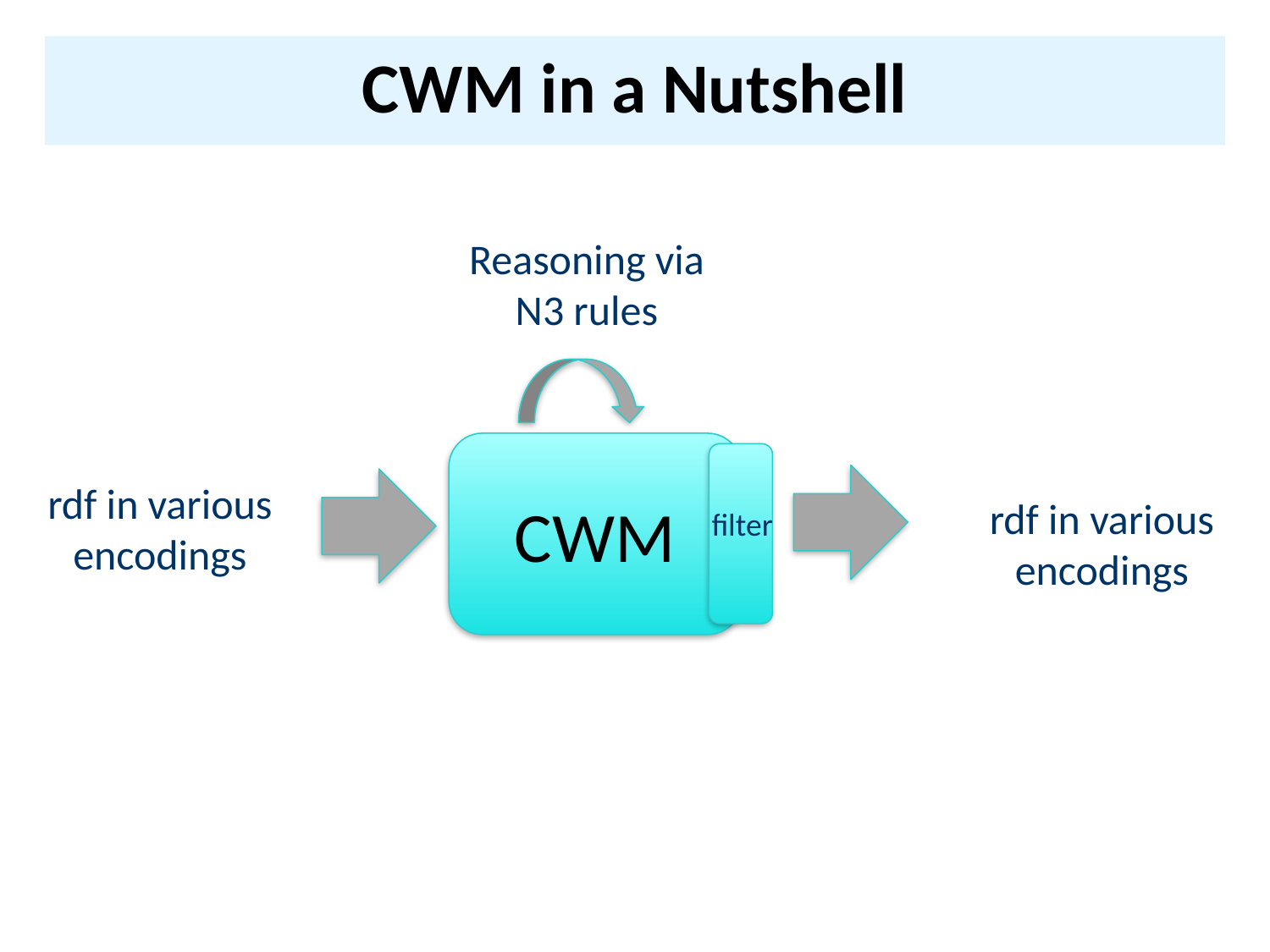

# CWM in a Nutshell
Reasoning via
N3 rules

CWM

rdf in various
encodings
rdf in various
encodings
filter